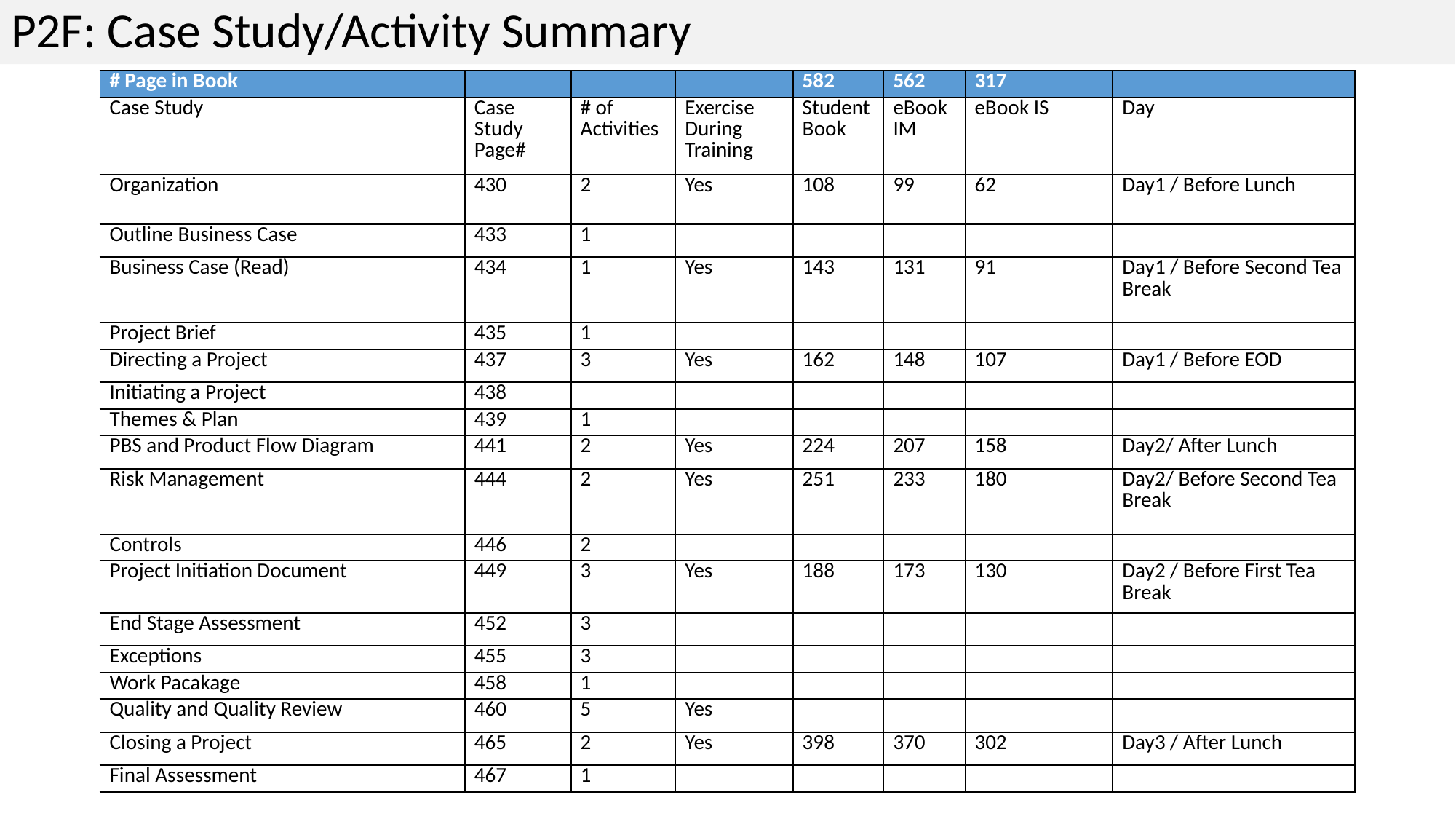

# P2F: Case Study/Activity Summary
| # Page in Book |  |  |  | 582 | 562 | 317 |  |
| --- | --- | --- | --- | --- | --- | --- | --- |
| Case Study | Case Study Page# | # of Activities | Exercise During Training | Student Book | eBook IM | eBook IS | Day |
| Organization | 430 | 2 | Yes | 108 | 99 | 62 | Day1 / Before Lunch |
| Outline Business Case | 433 | 1 |  |  |  |  |  |
| Business Case (Read) | 434 | 1 | Yes | 143 | 131 | 91 | Day1 / Before Second Tea Break |
| Project Brief | 435 | 1 |  |  |  |  |  |
| Directing a Project | 437 | 3 | Yes | 162 | 148 | 107 | Day1 / Before EOD |
| Initiating a Project | 438 |  |  |  |  |  |  |
| Themes & Plan | 439 | 1 |  |  |  |  |  |
| PBS and Product Flow Diagram | 441 | 2 | Yes | 224 | 207 | 158 | Day2/ After Lunch |
| Risk Management | 444 | 2 | Yes | 251 | 233 | 180 | Day2/ Before Second Tea Break |
| Controls | 446 | 2 |  |  |  |  |  |
| Project Initiation Document | 449 | 3 | Yes | 188 | 173 | 130 | Day2 / Before First Tea Break |
| End Stage Assessment | 452 | 3 |  |  |  |  |  |
| Exceptions | 455 | 3 |  |  |  |  |  |
| Work Pacakage | 458 | 1 |  |  |  |  |  |
| Quality and Quality Review | 460 | 5 | Yes |  |  |  |  |
| Closing a Project | 465 | 2 | Yes | 398 | 370 | 302 | Day3 / After Lunch |
| Final Assessment | 467 | 1 |  |  |  |  |  |